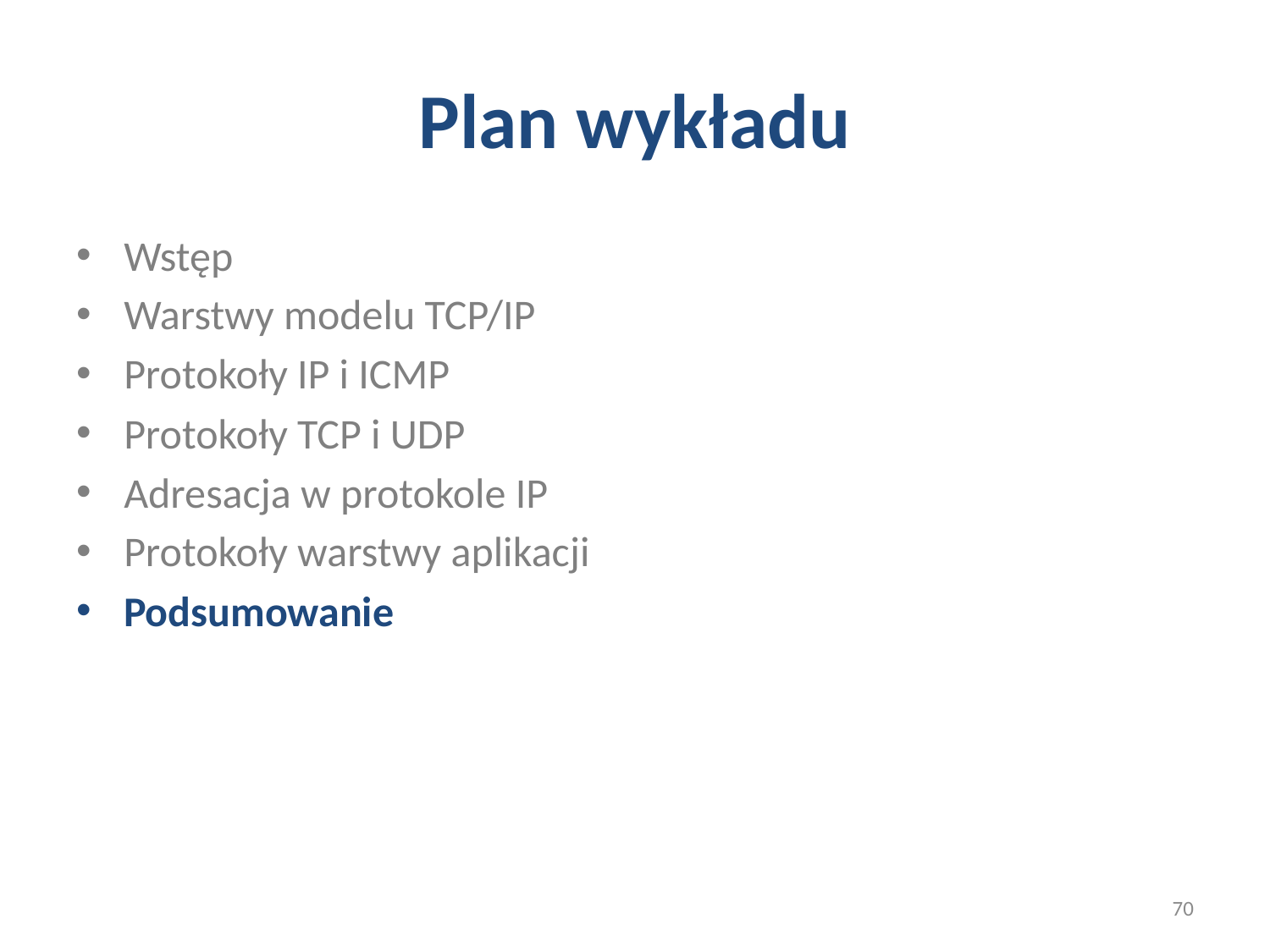

# Plan wykładu
Wstęp
Warstwy modelu TCP/IP
Protokoły IP i ICMP
Protokoły TCP i UDP
Adresacja w protokole IP
Protokoły warstwy aplikacji
Podsumowanie

70